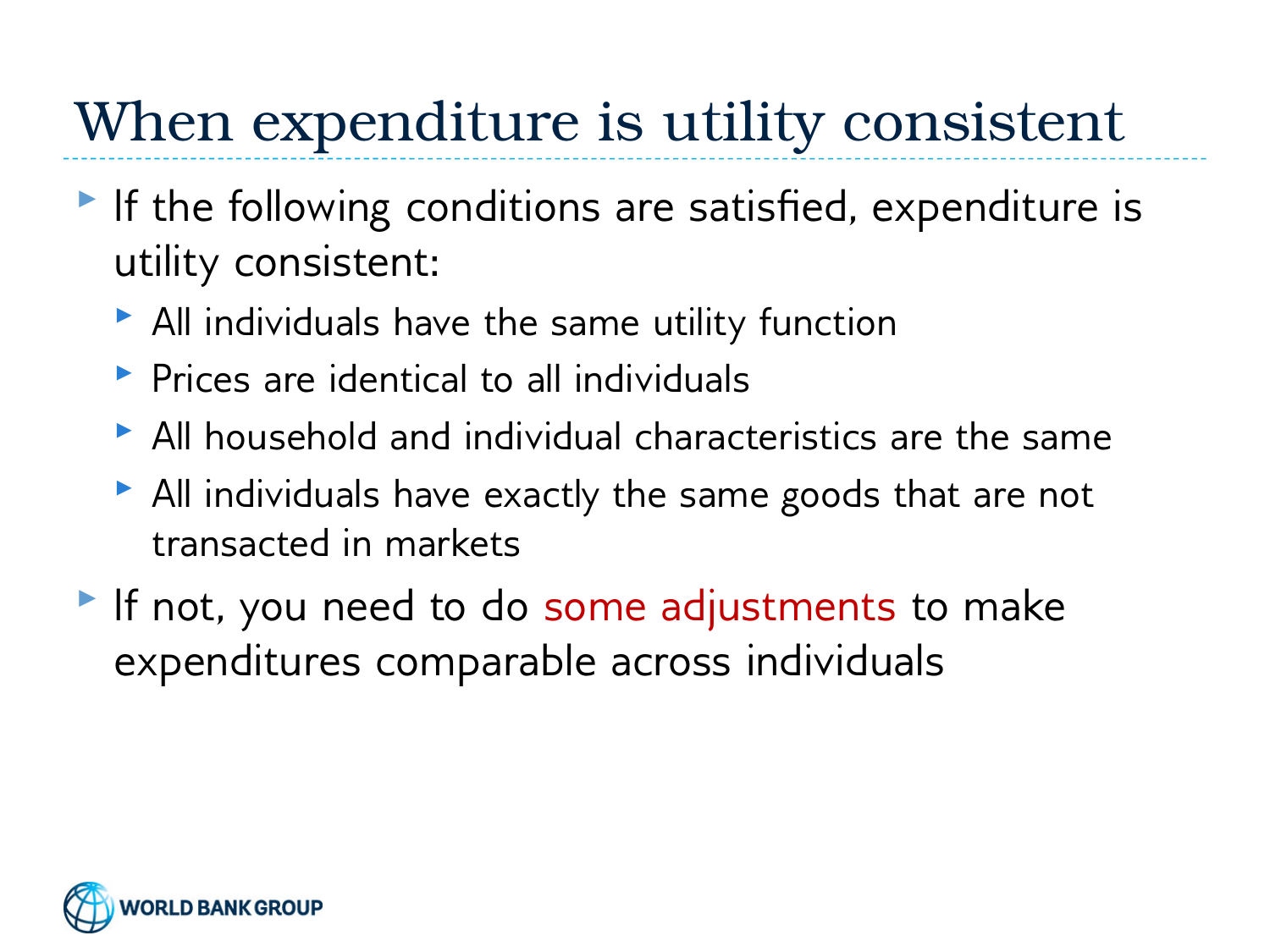

# When expenditure is utility consistent
If the following conditions are satisfied, expenditure is utility consistent:
All individuals have the same utility function
Prices are identical to all individuals
All household and individual characteristics are the same
All individuals have exactly the same goods that are not transacted in markets
If not, you need to do some adjustments to make expenditures comparable across individuals